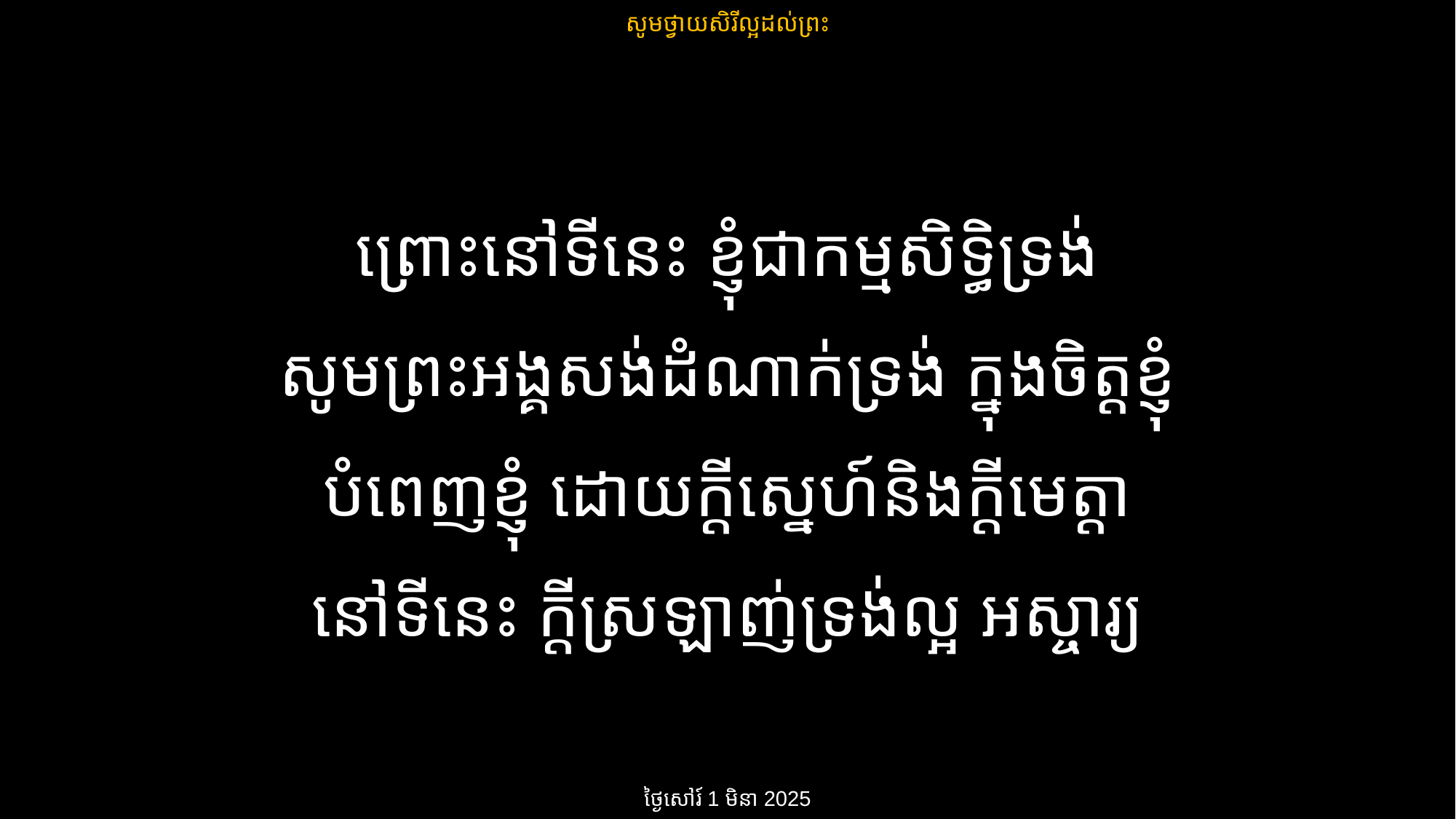

សូមថ្វាយសិរីល្អដល់ព្រះ
ព្រោះនៅទីនេះ ខ្ញុំជាកម្មសិទ្ធិទ្រង់
សូមព្រះអង្គសង់ដំណាក់ទ្រង់ ក្នុងចិត្តខ្ញុំ
បំពេញខ្ញុំ ដោយក្តីស្នេហ៍និងក្តីមេត្តា
នៅទីនេះ ក្តីស្រឡាញ់ទ្រង់ល្អ អស្ចារ្យ
ថ្ងៃសៅរ៍ 1 មិនា 2025